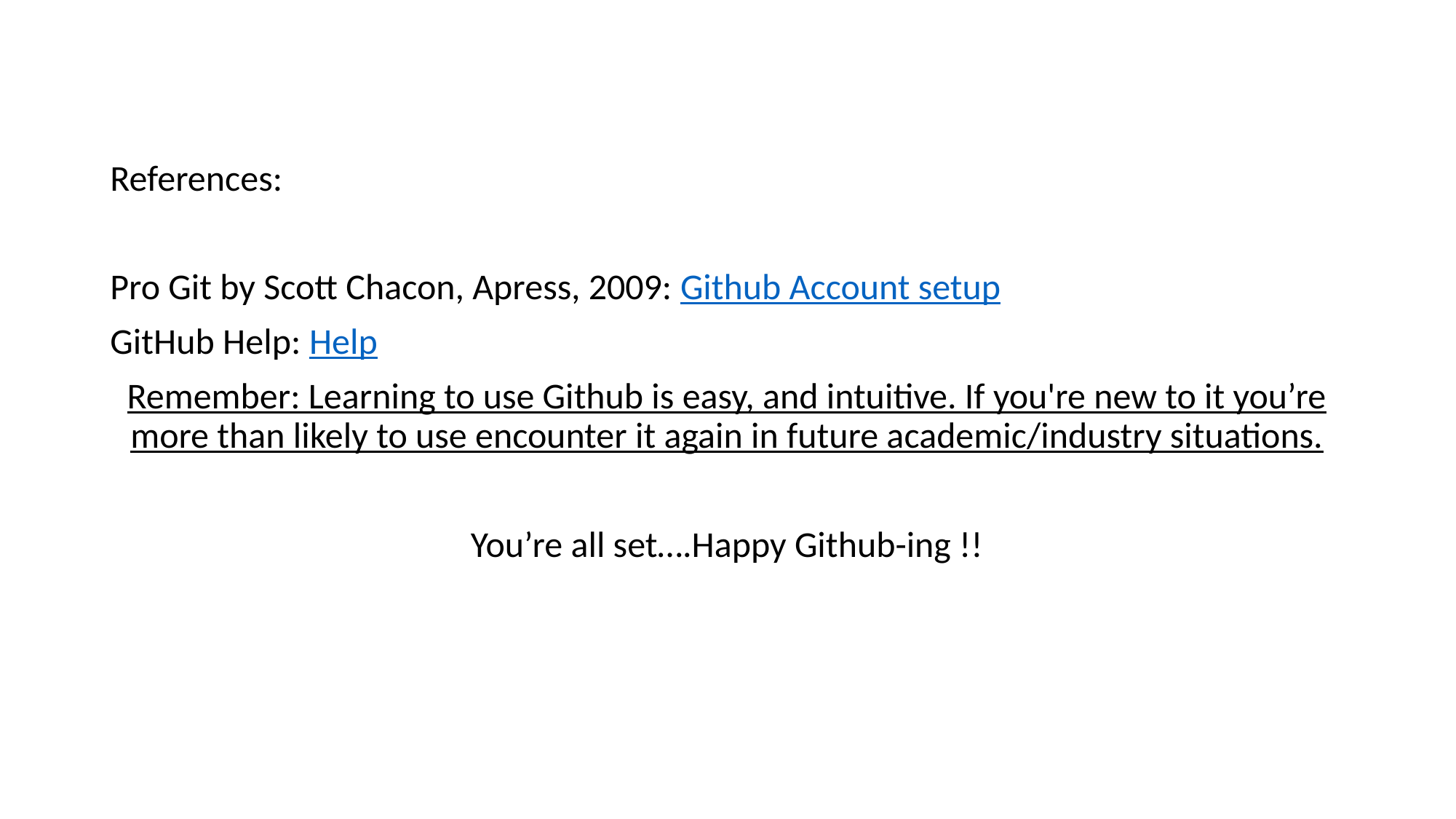

References:

Pro Git by Scott Chacon, Apress, 2009: Github Account setup
GitHub Help: Help
Remember: Learning to use Github is easy, and intuitive. If you're new to it you’re more than likely to use encounter it again in future academic/industry situations.

You’re all set….Happy Github-ing !!